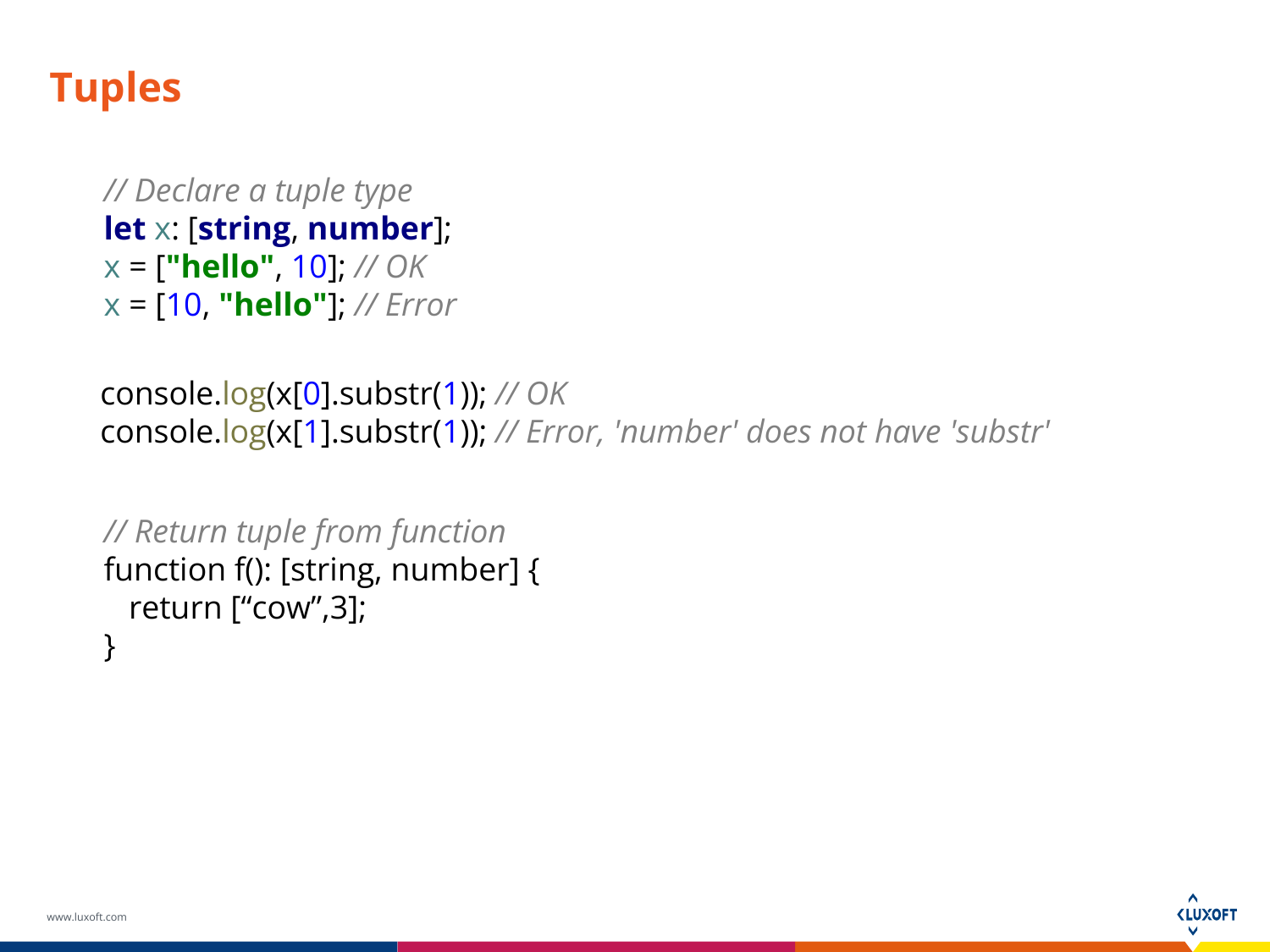

# Tuples
// Declare a tuple type
let x: [string, number];
x = ["hello", 10]; // OK
x = [10, "hello"]; // Error
console.log(x[0].substr(1)); // OK
console.log(x[1].substr(1)); // Error, 'number' does not have 'substr'
// Return tuple from function
function f(): [string, number] {
   return [“cow”,3];
}